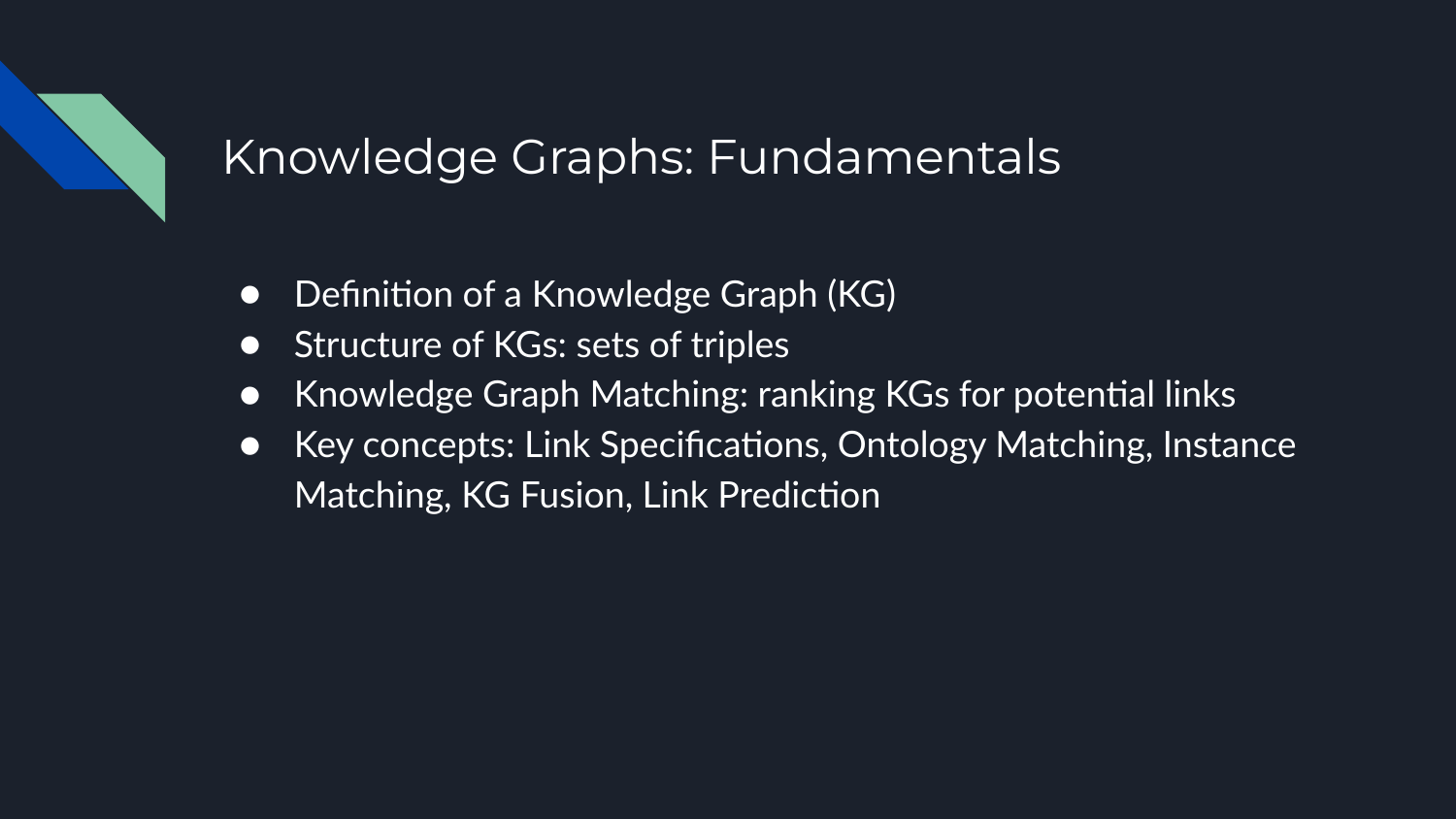

# Knowledge Graphs: Fundamentals
Definition of a Knowledge Graph (KG)
Structure of KGs: sets of triples
Knowledge Graph Matching: ranking KGs for potential links
Key concepts: Link Specifications, Ontology Matching, Instance Matching, KG Fusion, Link Prediction